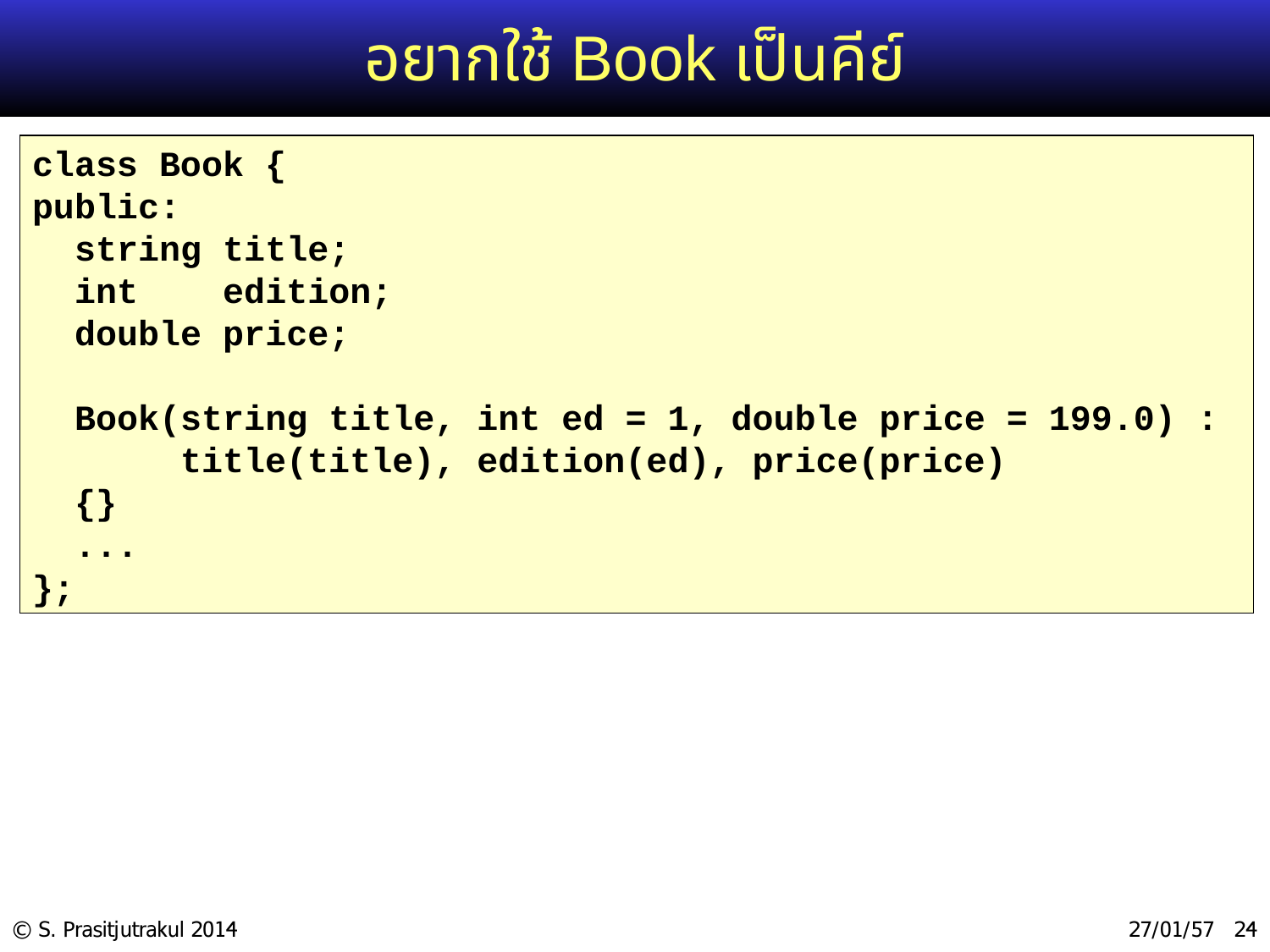

# อยากใช้ Book เป็นคีย์
class Book {
public:
  string title;
  int    edition;
  double price;

  Book(string title, int ed = 1, double price = 199.0) :
       title(title), edition(ed), price(price)
  {}
  ...
};